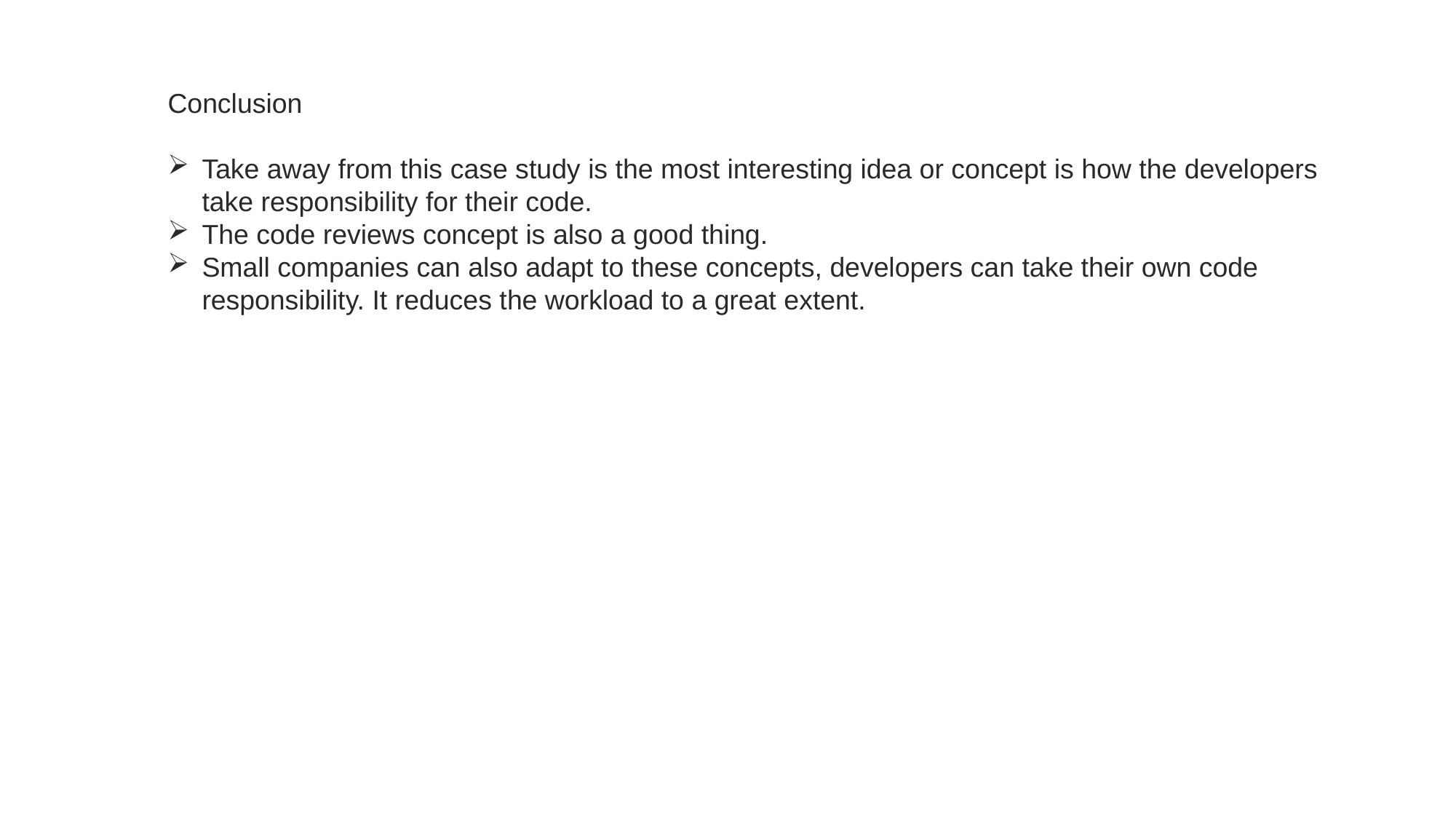

Conclusion

Take away from this case study is the most interesting idea or concept is how the developers take responsibility for their code.
The code reviews concept is also a good thing.
Small companies can also adapt to these concepts, developers can take their own code responsibility. It reduces the workload to a great extent.